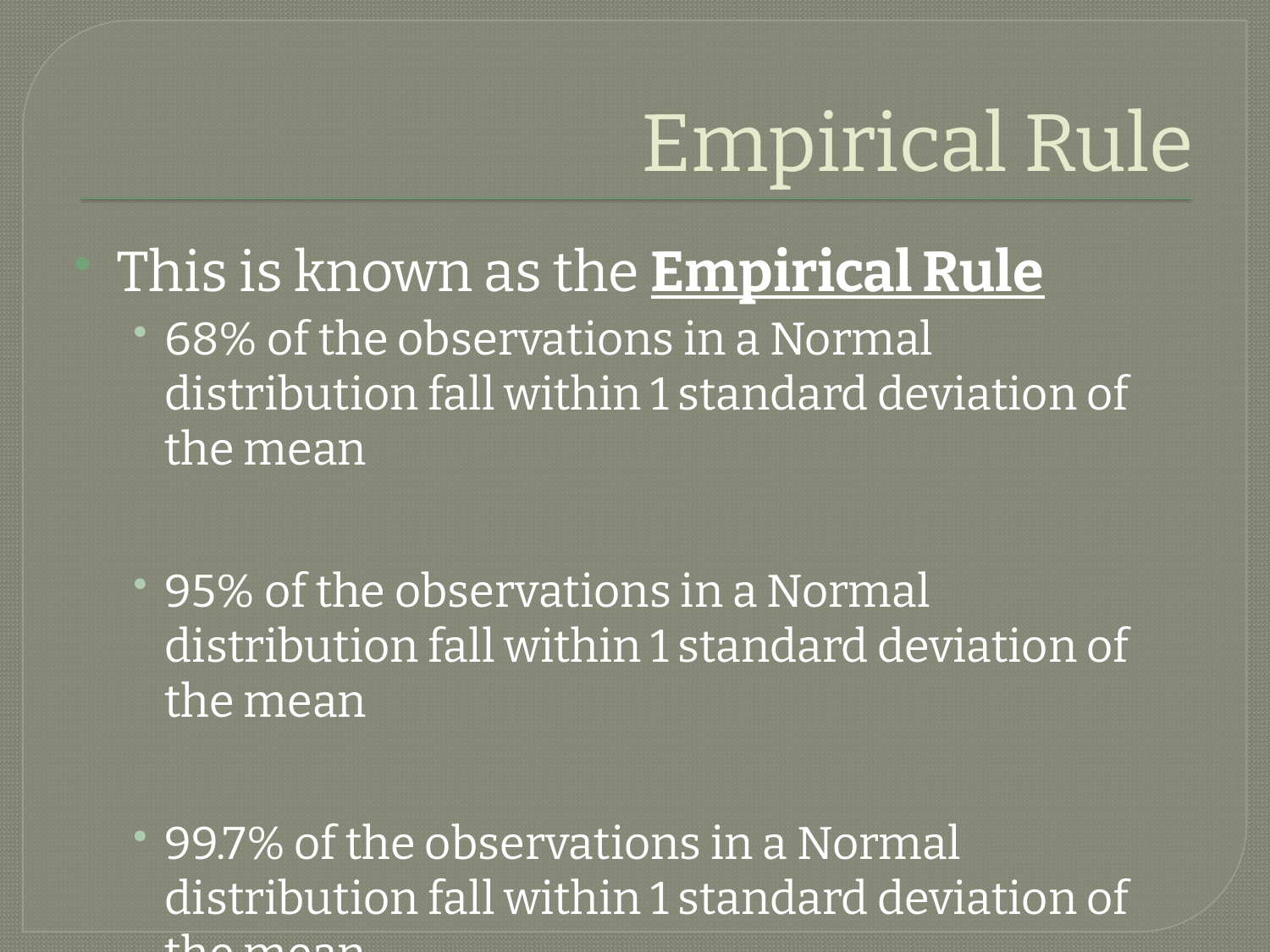

# Empirical Rule
This is known as the Empirical Rule
68% of the observations in a Normal distribution fall within 1 standard deviation of the mean

95% of the observations in a Normal distribution fall within 1 standard deviation of the mean

99.7% of the observations in a Normal distribution fall within 1 standard deviation of the mean